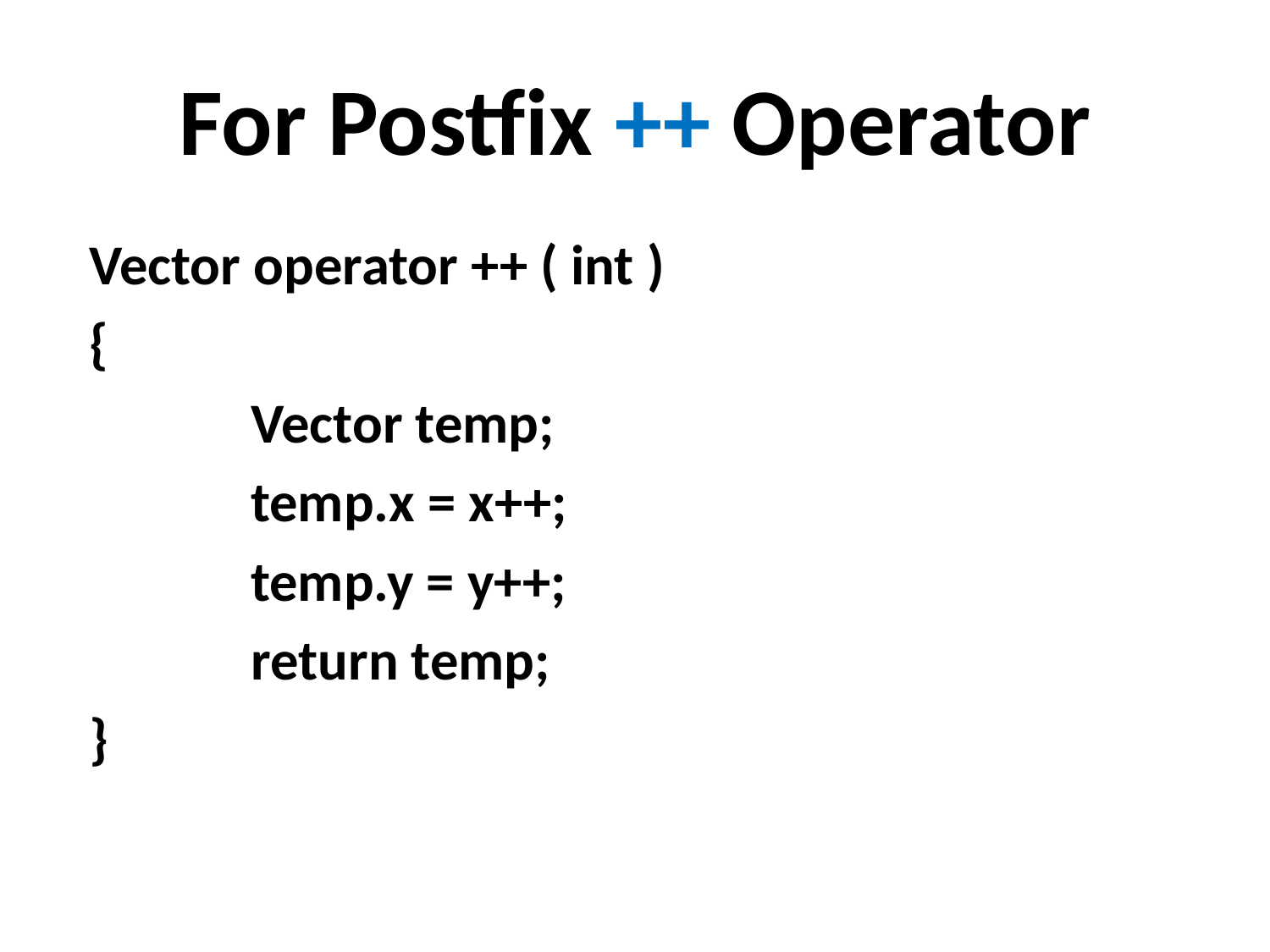

# For Postfix ++ Operator
 Vector operator ++ ( int )
 {
		Vector temp;
		temp.x = x++;
		temp.y = y++;
		return temp;
 }